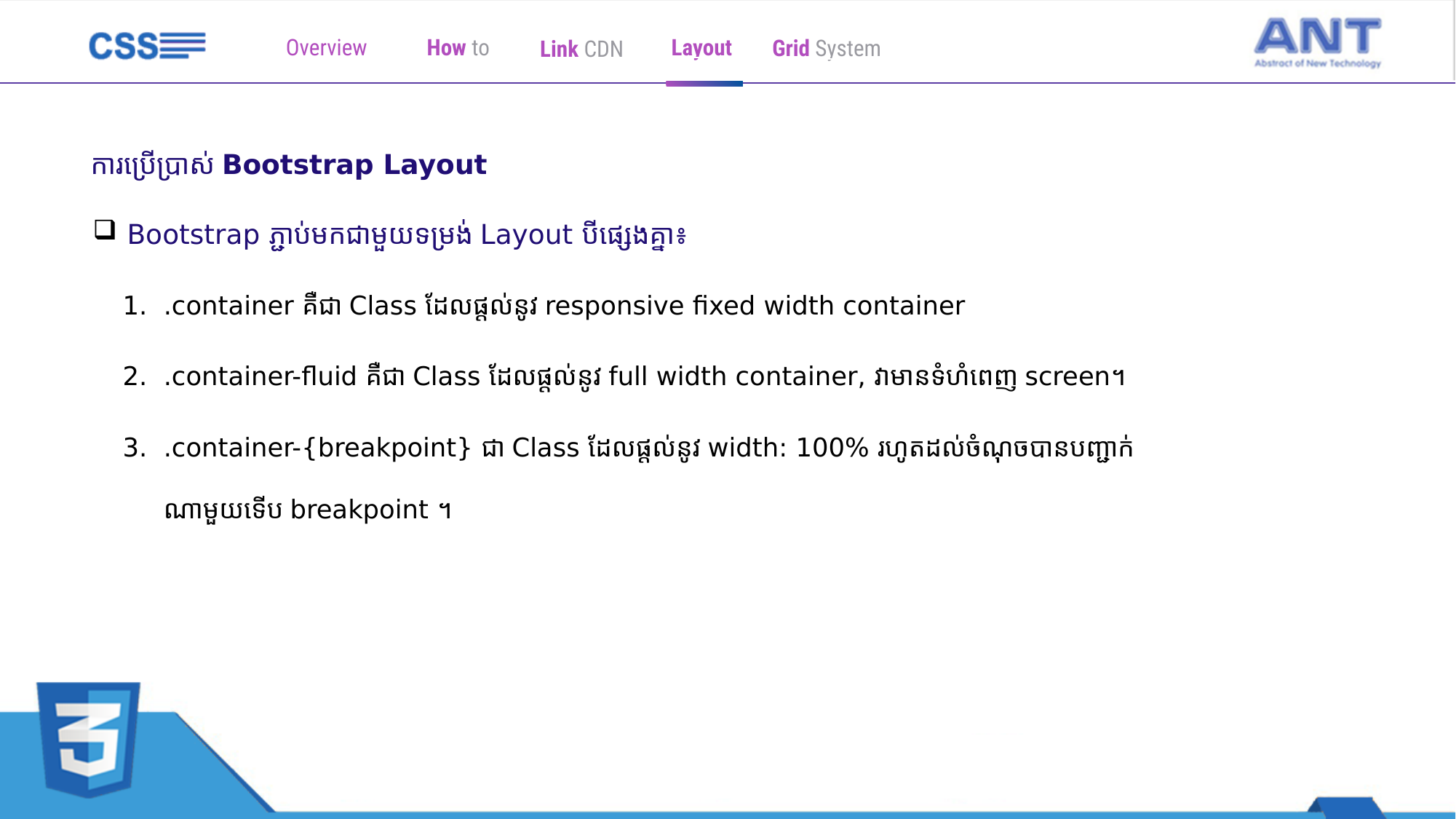

Overview
How to
Layout
Grid System
Link CDN

ការប្រើប្រាស់ Bootstrap Layout
Bootstrap ភ្ជាប់មកជាមួយទម្រង់ Layout បីផ្សេងគ្នា៖
.container គឺជា Class ដែលផ្តល់នូវ responsive fixed width container
.container-fluid គឺជា Class ដែលផ្តល់នូវ full width container, វាមានទំហំពេញ screen។​
.container-{breakpoint} ជា Class ដែលផ្តល់នូវ width: 100% រហូតដល់ចំណុចបានបញ្ជាក់ណាមួយទើប breakpoint ។